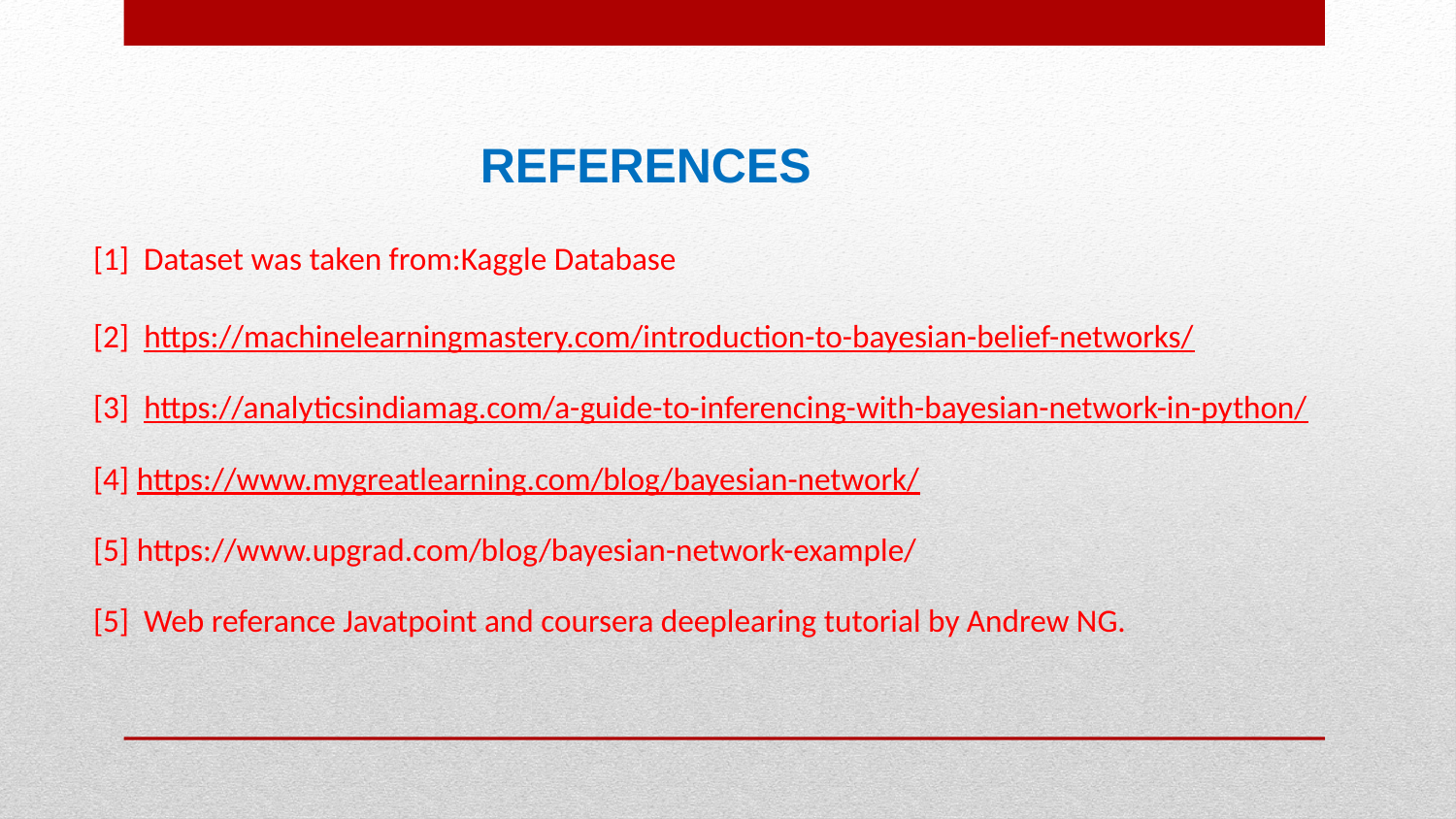

# REFERENCES
[1]  Dataset was taken from:Kaggle Database

[2]  https://machinelearningmastery.com/introduction-to-bayesian-belief-networks/
[3]  https://analyticsindiamag.com/a-guide-to-inferencing-with-bayesian-network-in-python/
[4] https://www.mygreatlearning.com/blog/bayesian-network/
[5] https://www.upgrad.com/blog/bayesian-network-example/
[5]  Web referance Javatpoint and coursera deeplearing tutorial by Andrew NG.